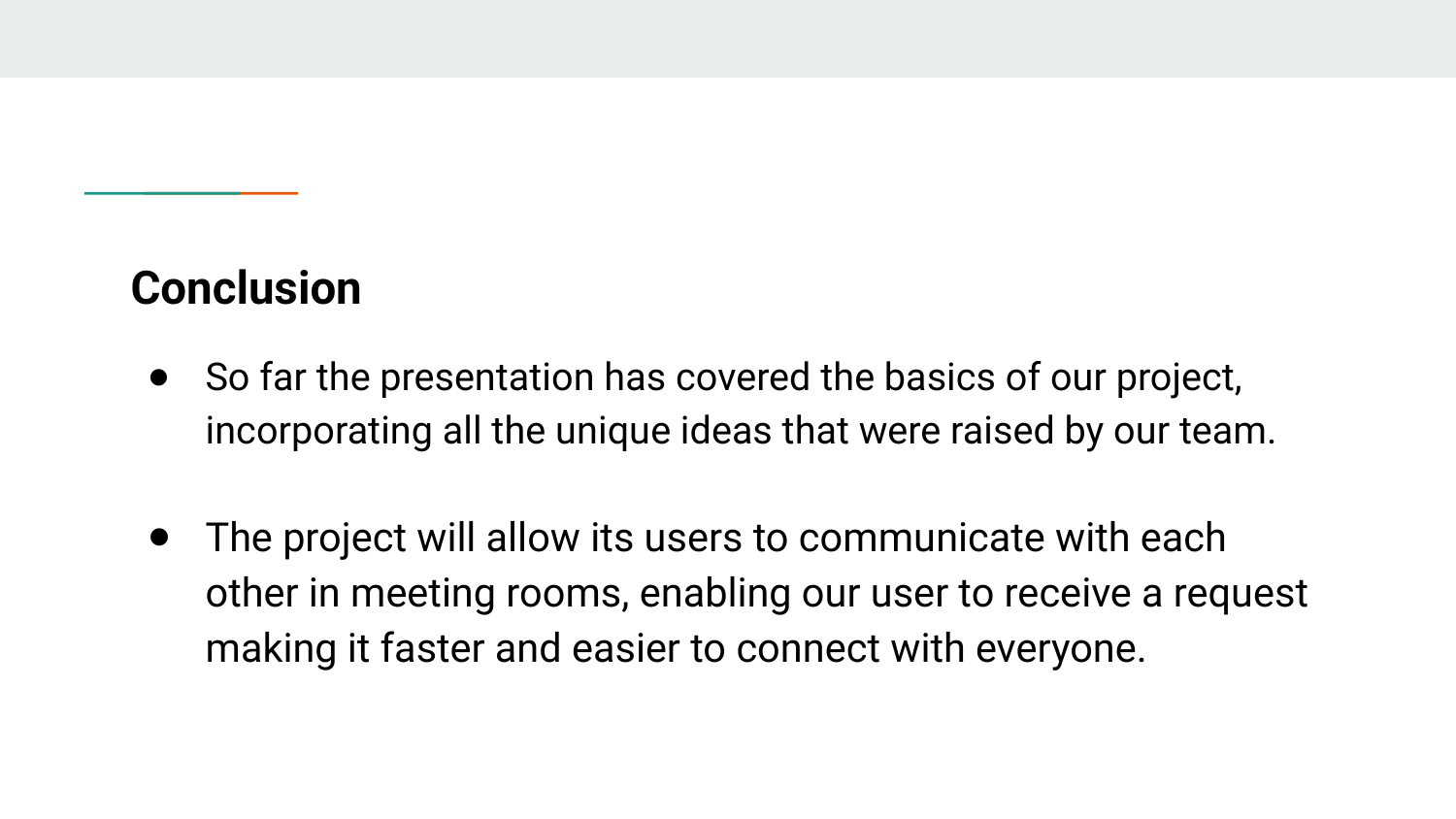

# Conclusion

So far the presentation has covered the basics of our project, incorporating all the unique ideas that were raised by our team.

The project will allow its users to communicate with each other in meeting rooms, enabling our user to receive a request making it faster and easier to connect with everyone.